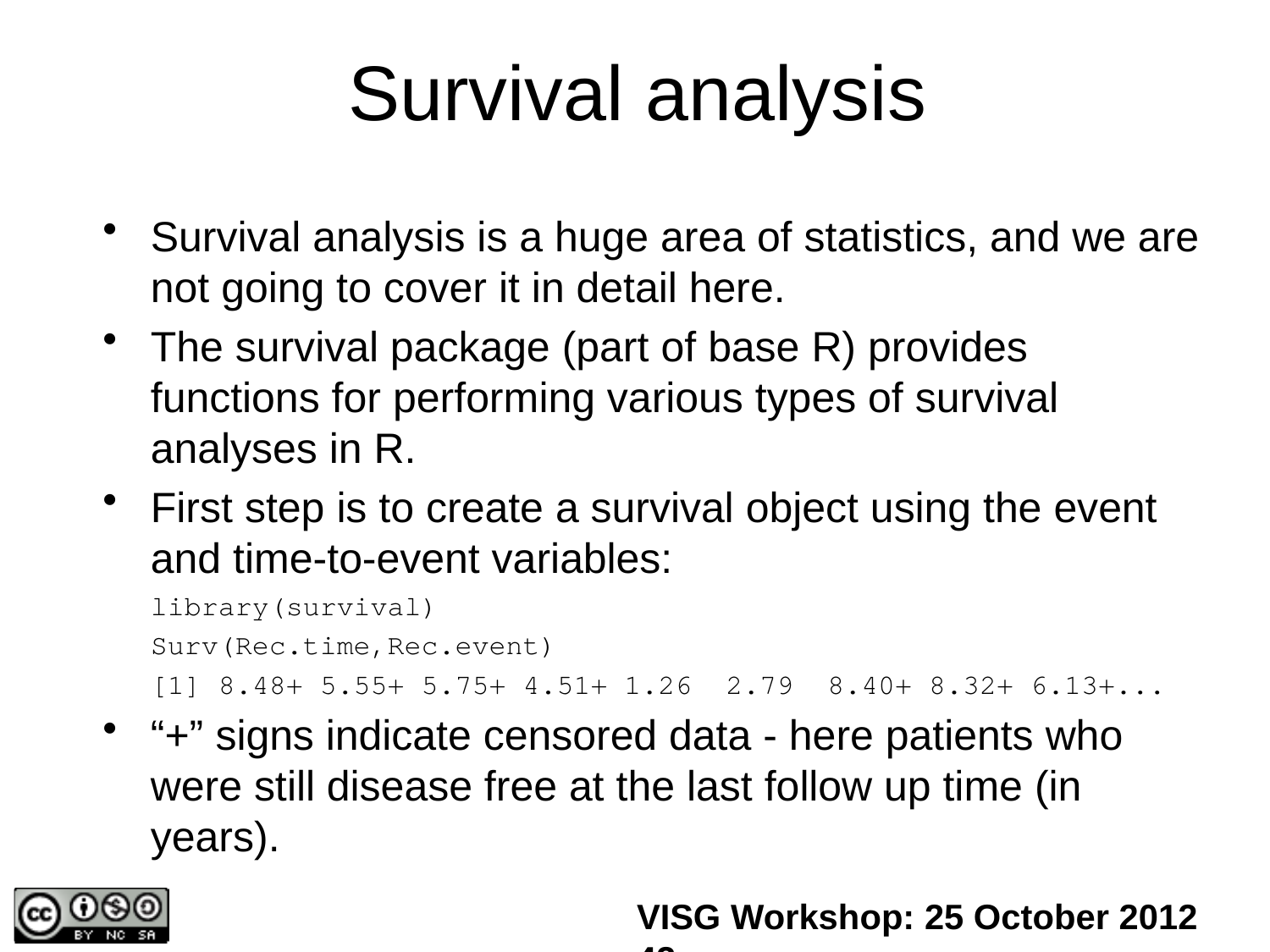

# Survival analysis
Survival analysis is a huge area of statistics, and we are not going to cover it in detail here.
The survival package (part of base R) provides functions for performing various types of survival analyses in R.
First step is to create a survival object using the event and time-to-event variables:
	library(survival)
	Surv(Rec.time,Rec.event)
	[1] 8.48+ 5.55+ 5.75+ 4.51+ 1.26  2.79  8.40+ 8.32+ 6.13+...
“+” signs indicate censored data - here patients who were still disease free at the last follow up time (in years).